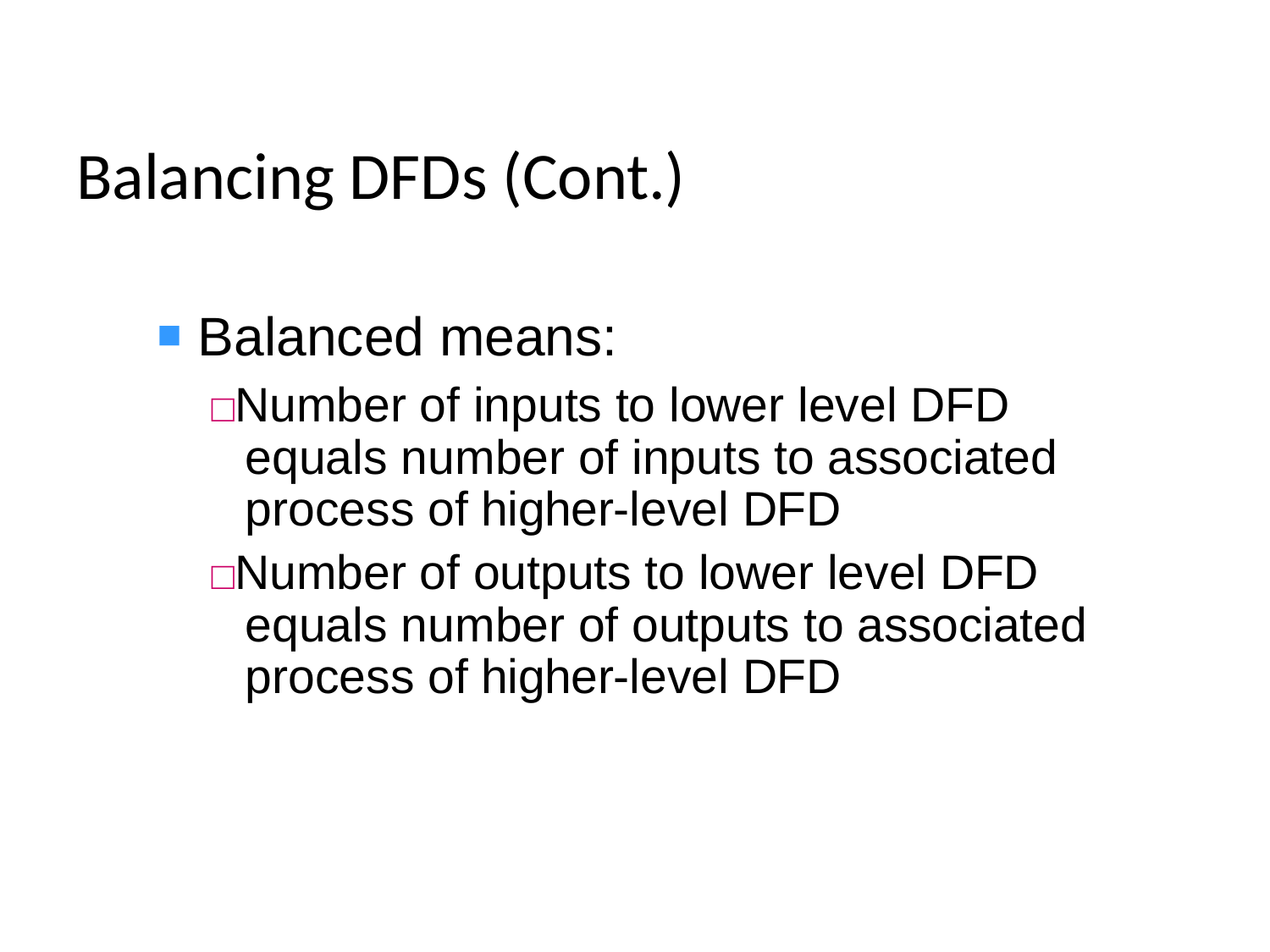

# Balancing DFDs (Cont.)
Balanced means:
□Number of inputs to lower level DFD equals number of inputs to associated process of higher-level DFD
□Number of outputs to lower level DFD equals number of outputs to associated process of higher-level DFD
23